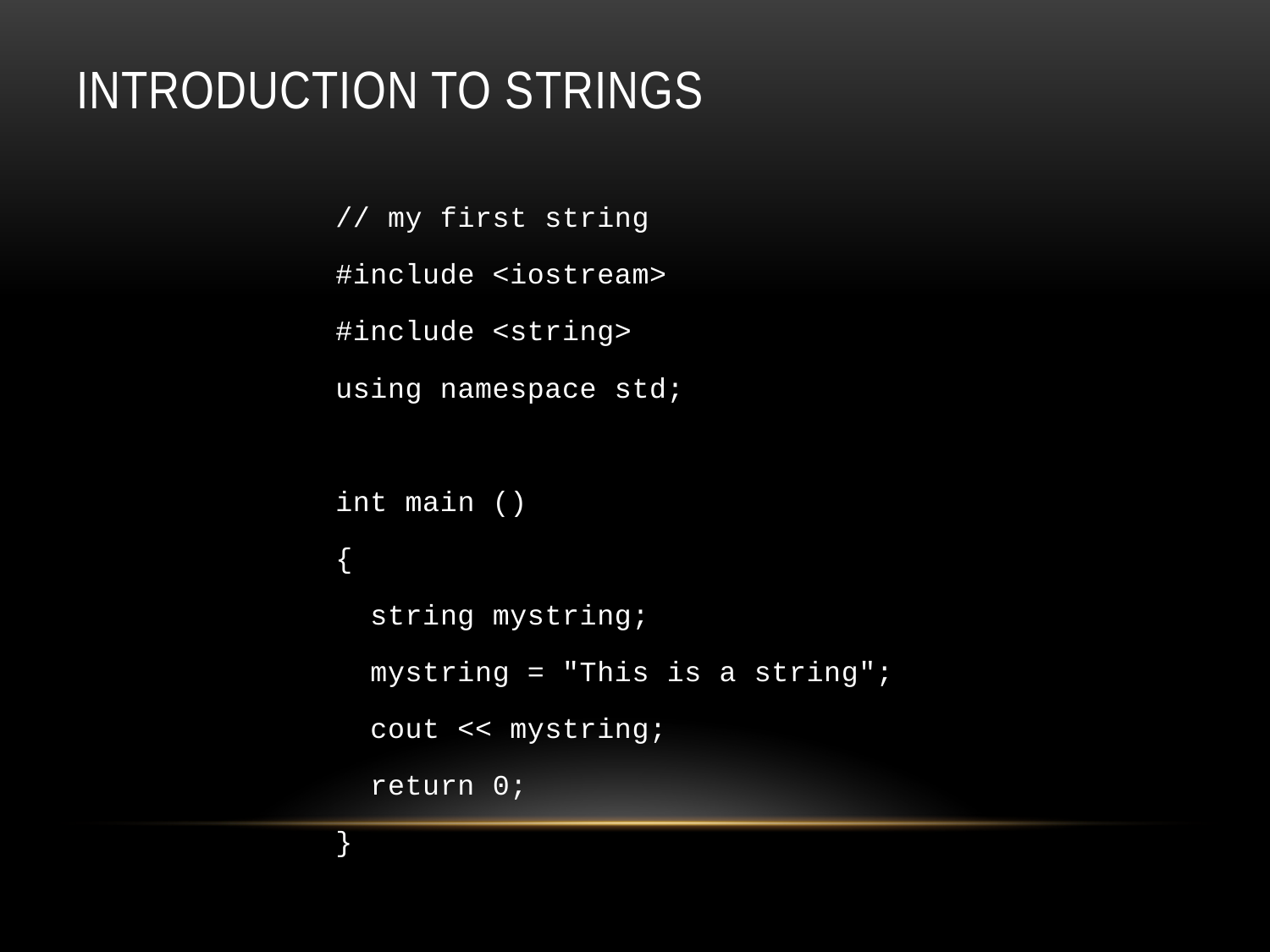

# Introduction to strings
// my first string
#include <iostream>
#include <string>
using namespace std;

int main ()
{
  string mystring;
  mystring = "This is a string";
  cout << mystring;
  return 0;
}